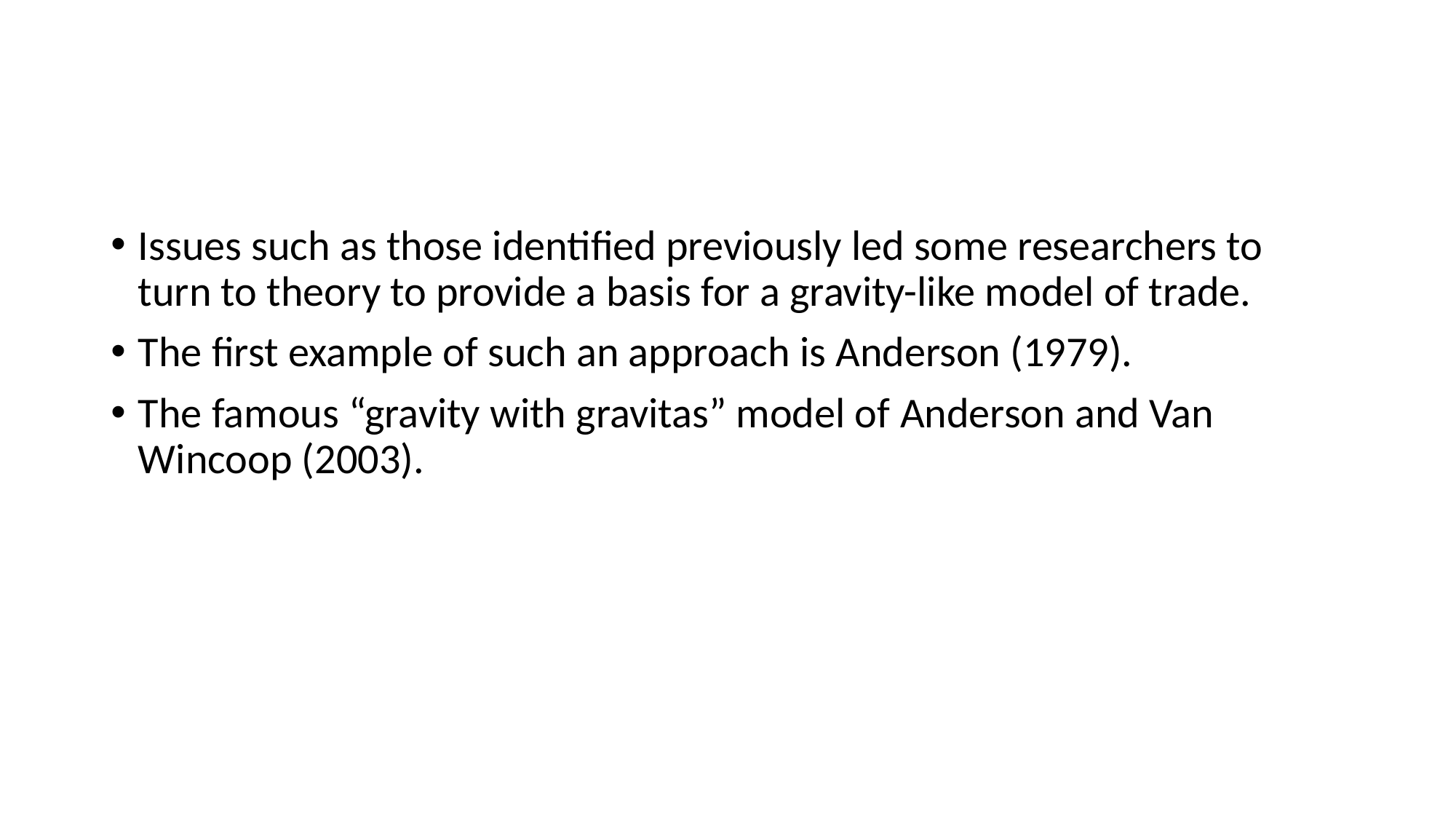

#
Issues such as those identified previously led some researchers to turn to theory to provide a basis for a gravity-like model of trade.
The first example of such an approach is Anderson (1979).
The famous “gravity with gravitas” model of Anderson and Van Wincoop (2003).